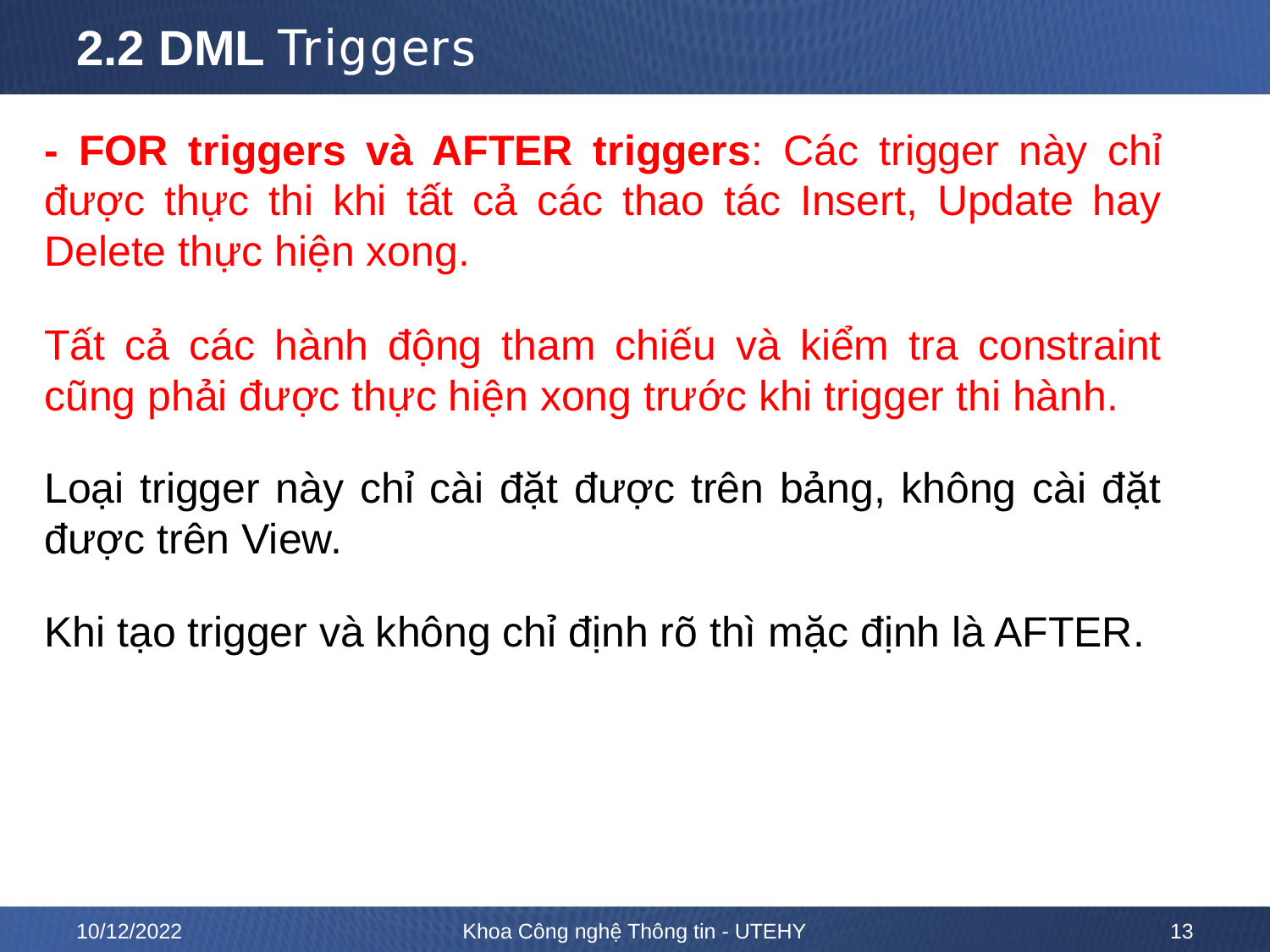

# 2.2 DML Triggers
- FOR triggers và AFTER triggers: Các trigger này chỉ được thực thi khi tất cả các thao tác Insert, Update hay Delete thực hiện xong.
Tất cả các hành động tham chiếu và kiểm tra constraint cũng phải được thực hiện xong trước khi trigger thi hành.
Loại trigger này chỉ cài đặt được trên bảng, không cài đặt được trên View.
Khi tạo trigger và không chỉ định rõ thì mặc định là AFTER.
10/12/2022
Khoa Công nghệ Thông tin - UTEHY
13